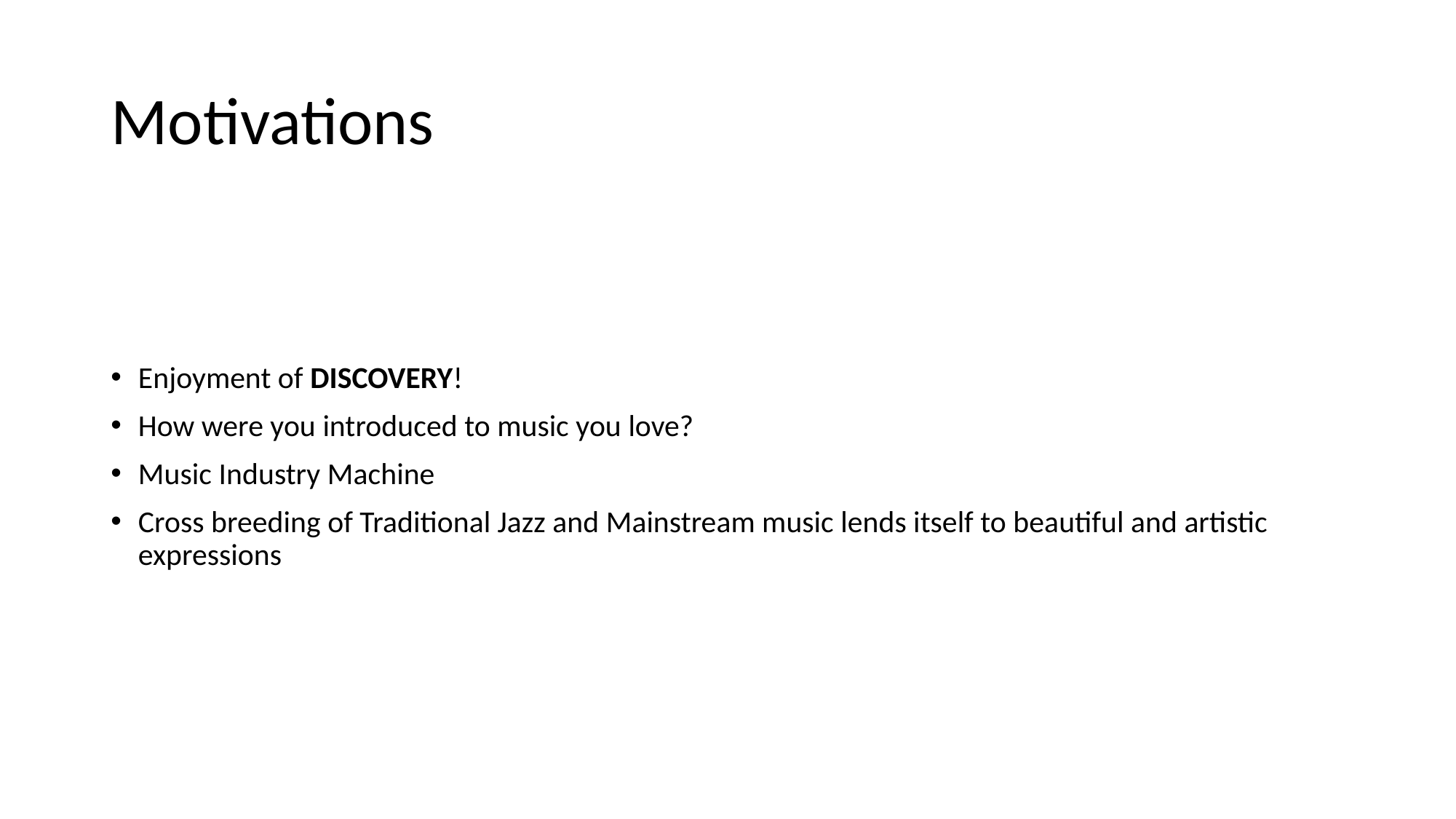

Motivations
Enjoyment of DISCOVERY!
How were you introduced to music you love?
Music Industry Machine
Cross breeding of Traditional Jazz and Mainstream music lends itself to beautiful and artistic expressions